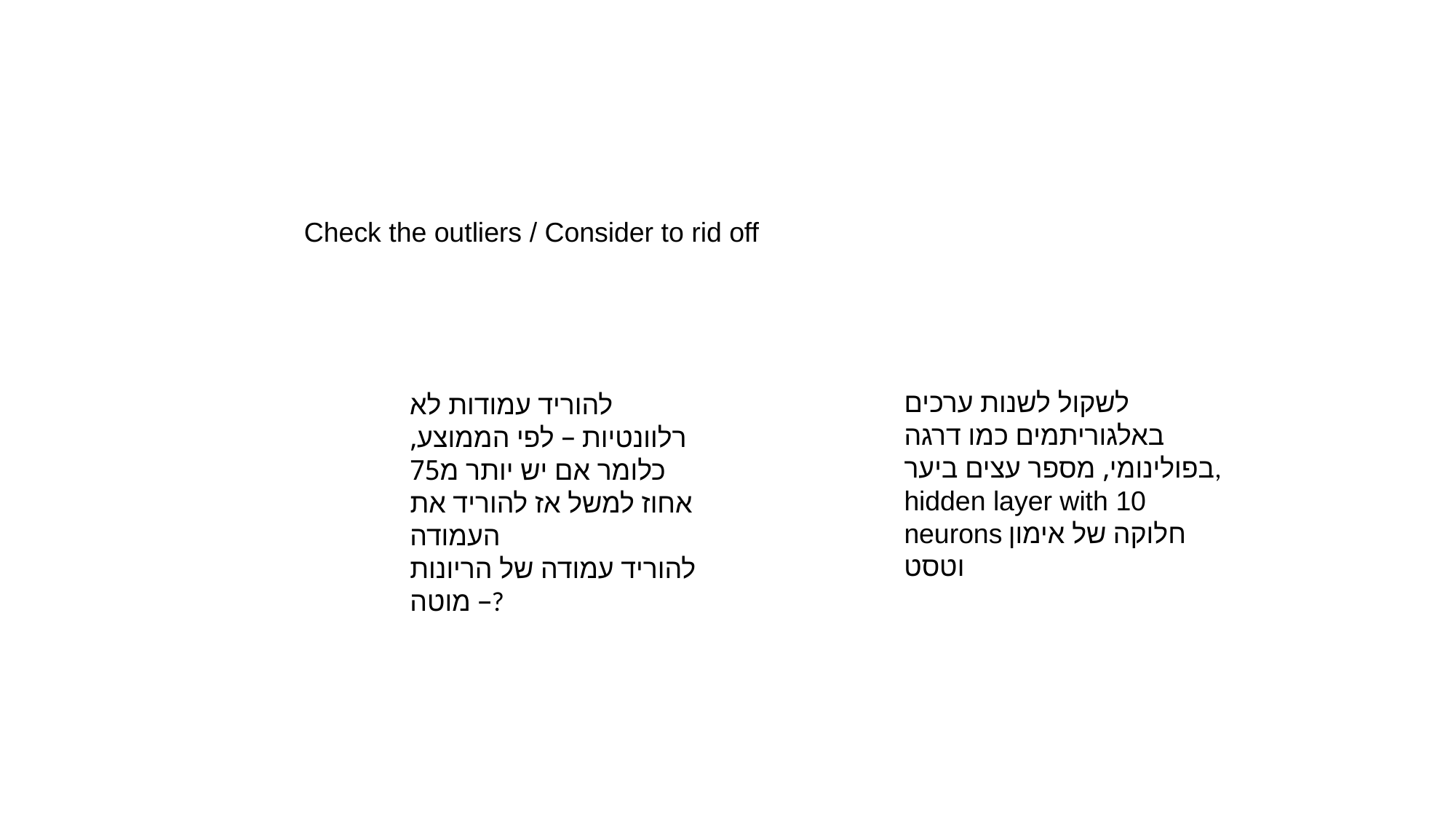

Check the outliers / Consider to rid off
לשקול לשנות ערכים באלגוריתמים כמו דרגה בפולינומי, מספר עצים ביער, hidden layer with 10 neurons חלוקה של אימון וטסט
להוריד עמודות לא רלוונטיות – לפי הממוצע, כלומר אם יש יותר מ75 אחוז למשל אז להוריד את העמודה
להוריד עמודה של הריונות – מוטה?